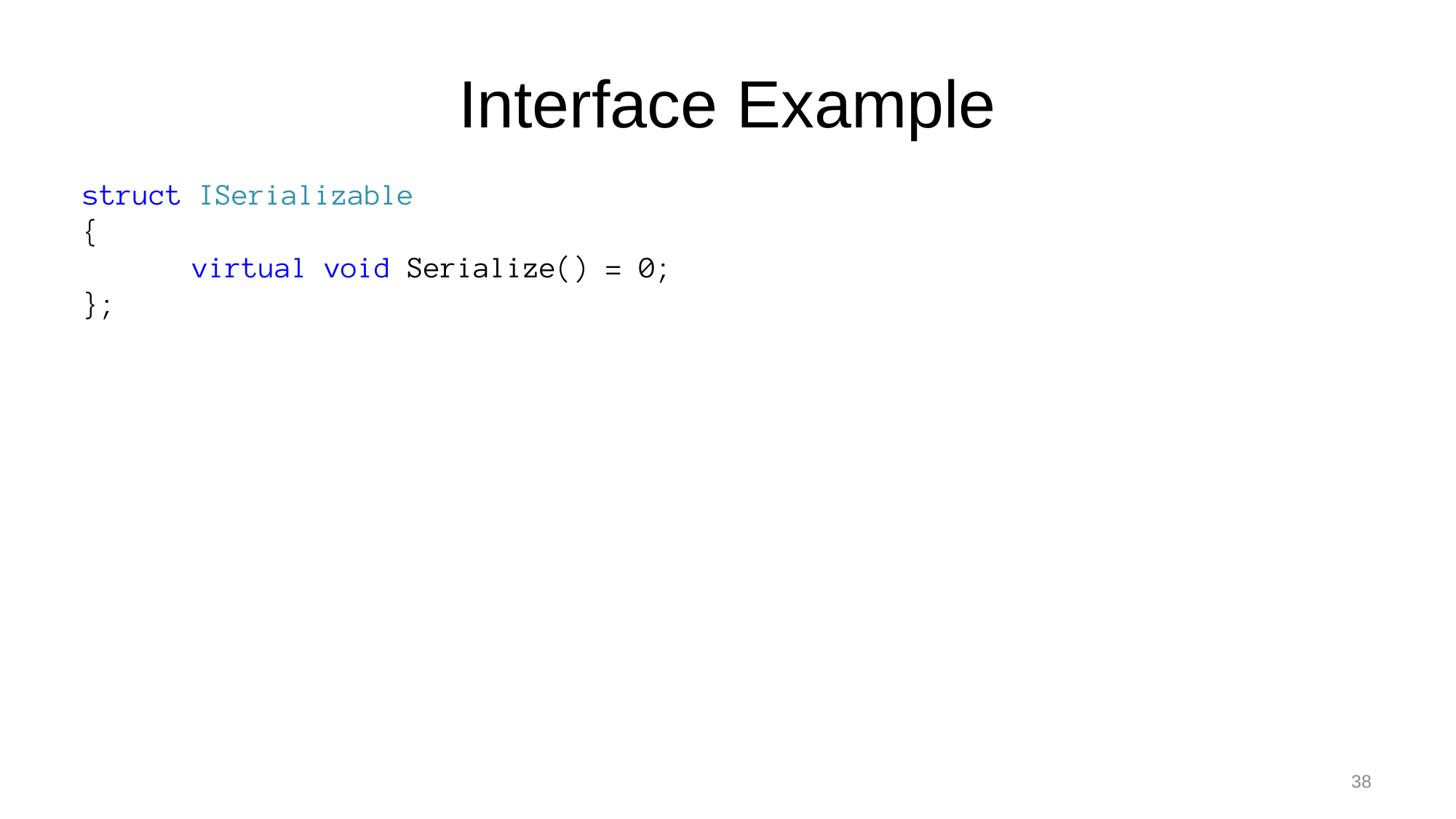

# Interface Example
struct ISerializable
{
	virtual void Serialize() = 0;
};
38